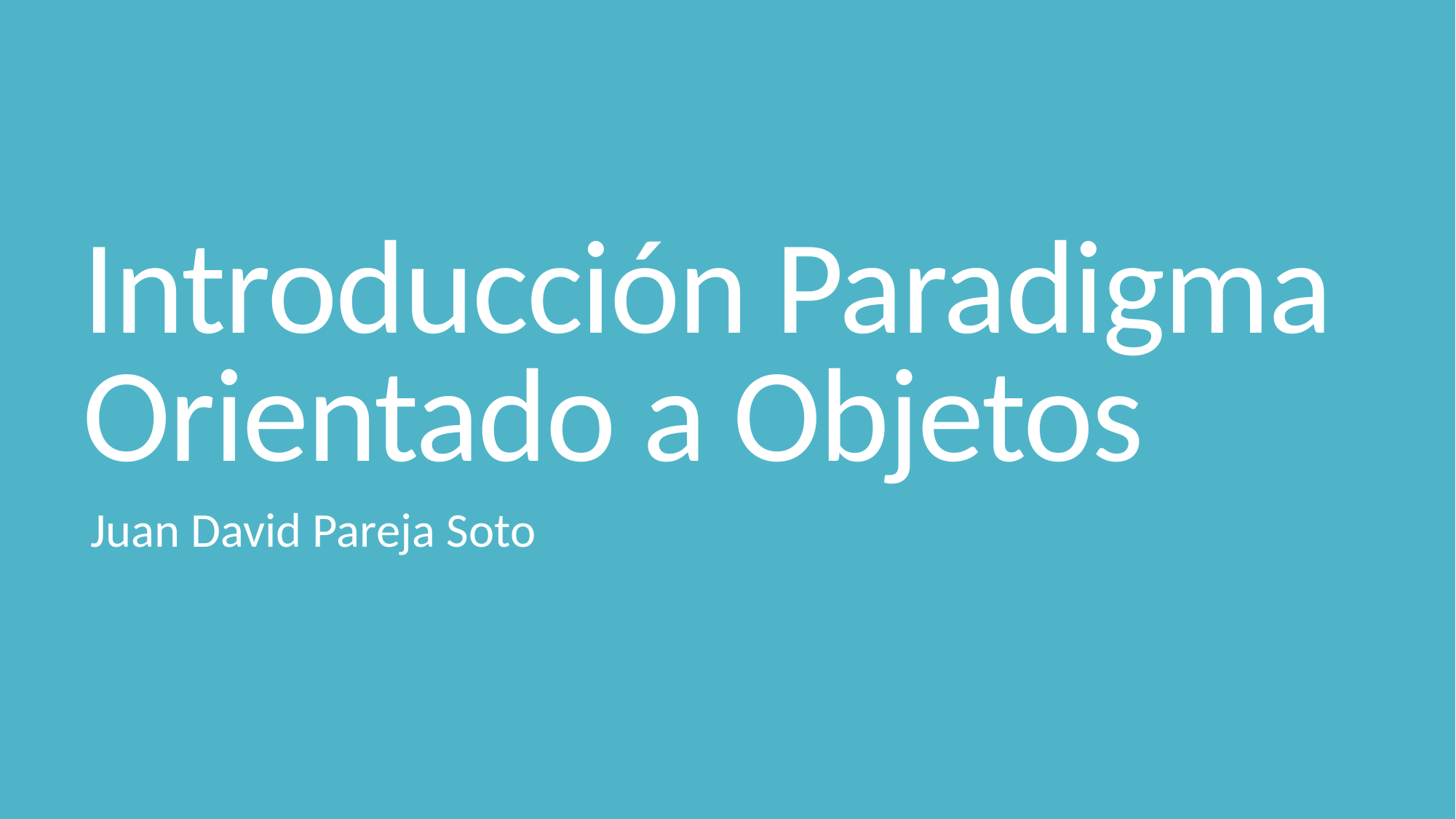

# Introducción Paradigma Orientado a Objetos
Juan David Pareja Soto